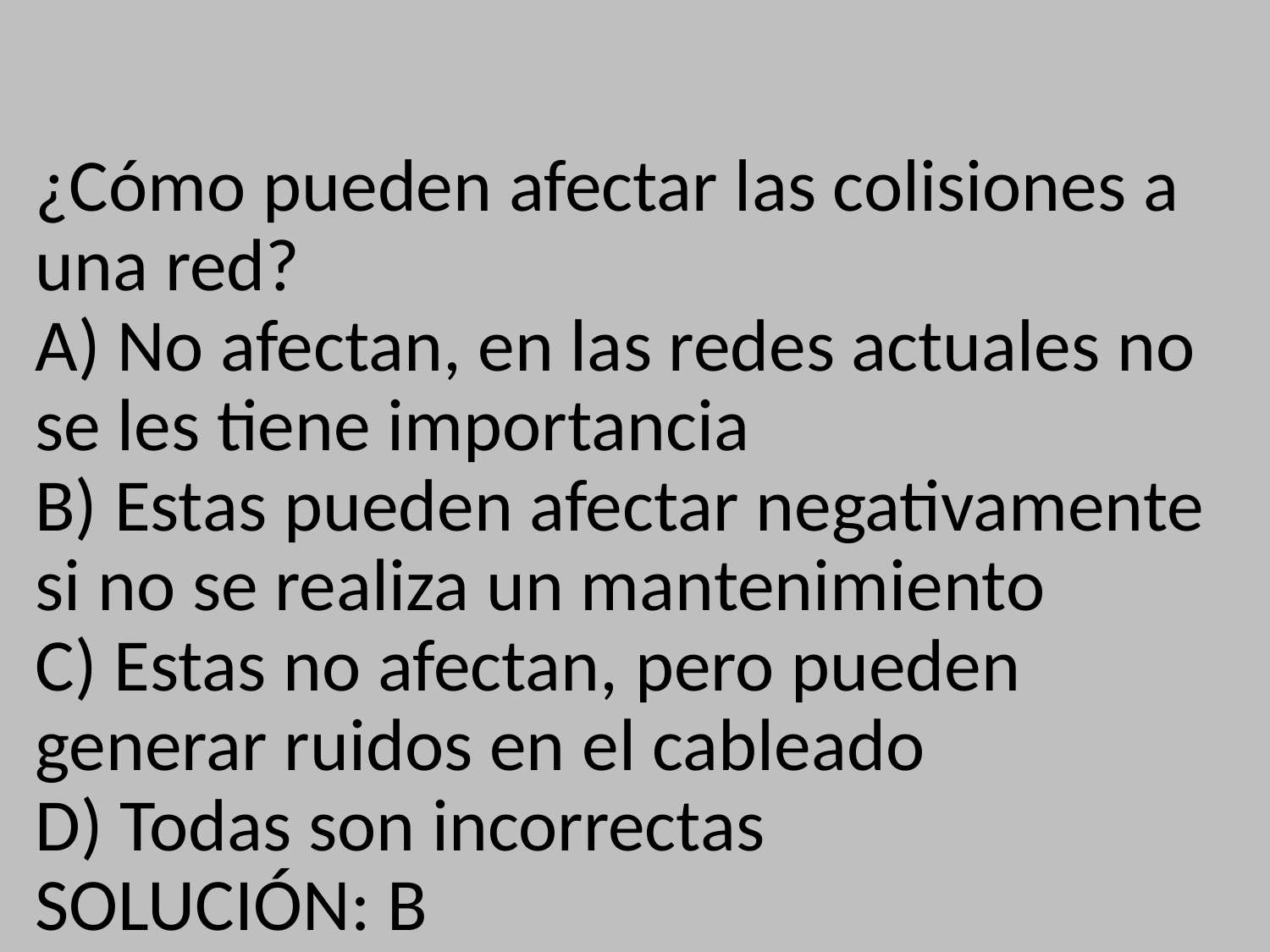

# ¿Cómo pueden afectar las colisiones a una red? A) No afectan, en las redes actuales no se les tiene importancia B) Estas pueden afectar negativamente si no se realiza un mantenimiento C) Estas no afectan, pero pueden generar ruidos en el cableado D) Todas son incorrectas SOLUCIÓN: B